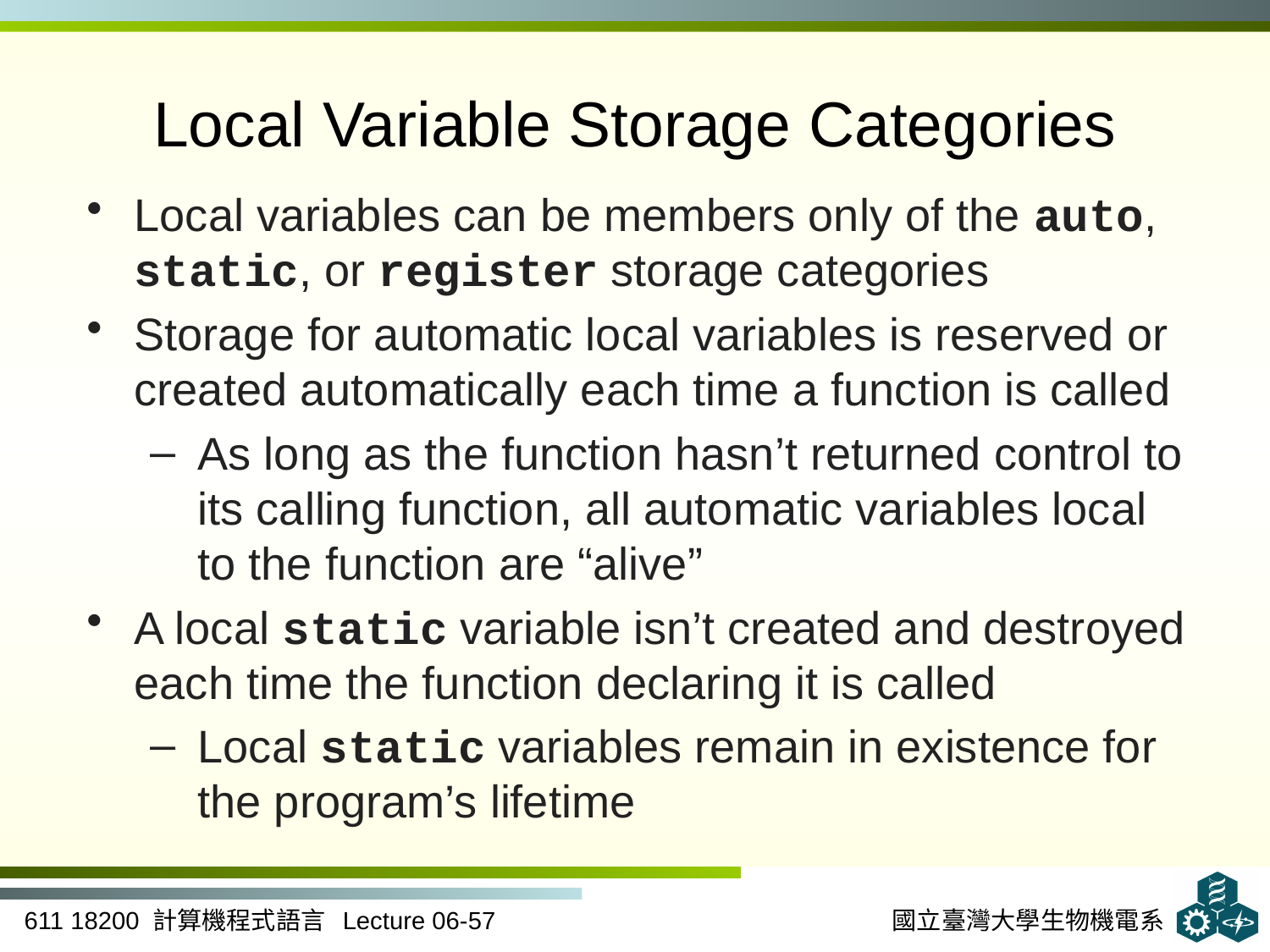

# Local Variable Storage Categories
Local variables can be members only of the auto, static, or register storage categories
Storage for automatic local variables is reserved or created automatically each time a function is called
As long as the function hasn’t returned control to its calling function, all automatic variables local to the function are “alive”
A local static variable isn’t created and destroyed each time the function declaring it is called
Local static variables remain in existence for the program’s lifetime